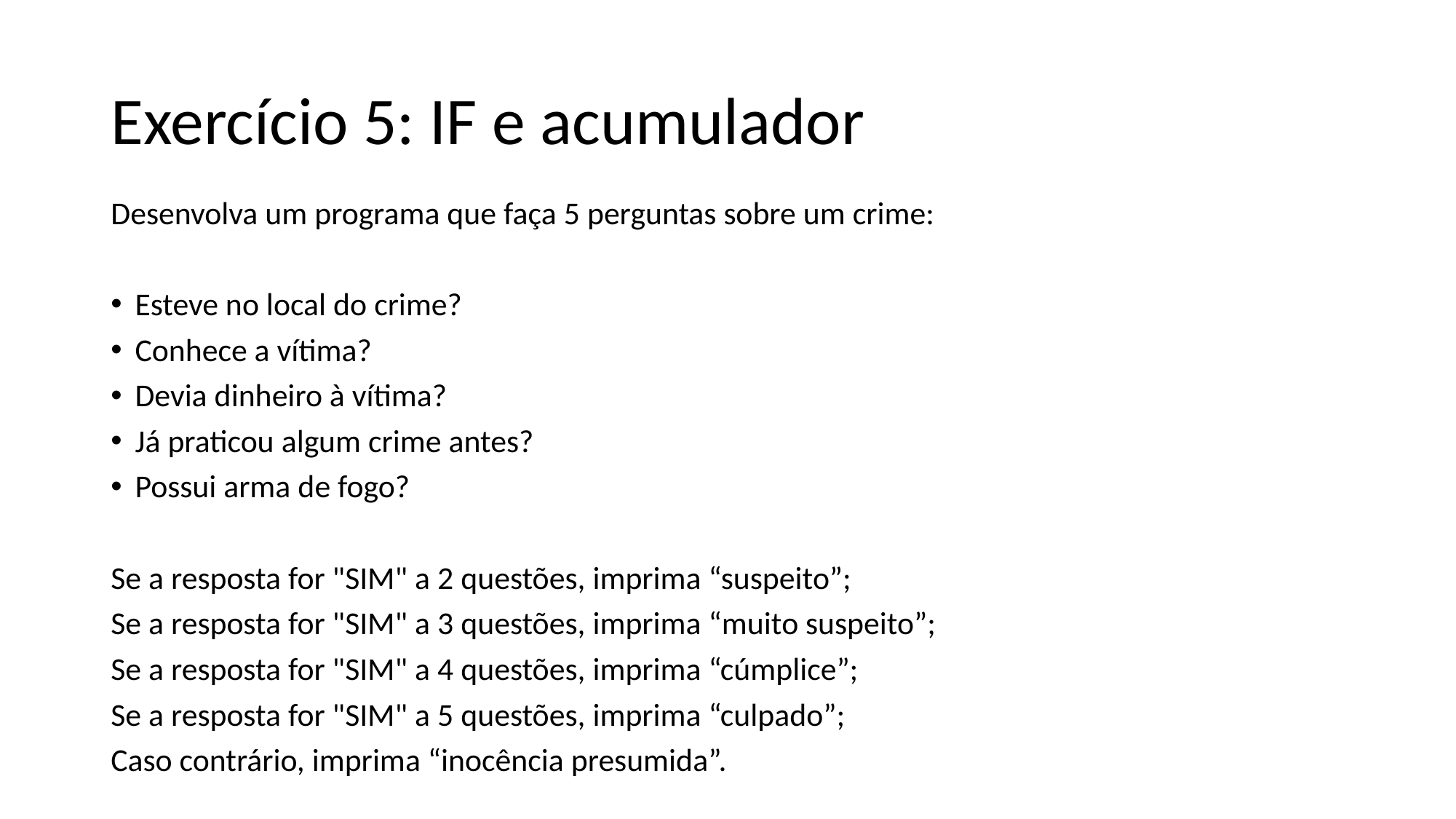

# Exercício 5: IF e acumulador
Desenvolva um programa que faça 5 perguntas sobre um crime:

Esteve no local do crime?
Conhece a vítima?
Devia dinheiro à vítima?
Já praticou algum crime antes?
Possui arma de fogo?

Se a resposta for "SIM" a 2 questões, imprima “suspeito”;
Se a resposta for "SIM" a 3 questões, imprima “muito suspeito”;
Se a resposta for "SIM" a 4 questões, imprima “cúmplice”;
Se a resposta for "SIM" a 5 questões, imprima “culpado”;
Caso contrário, imprima “inocência presumida”.